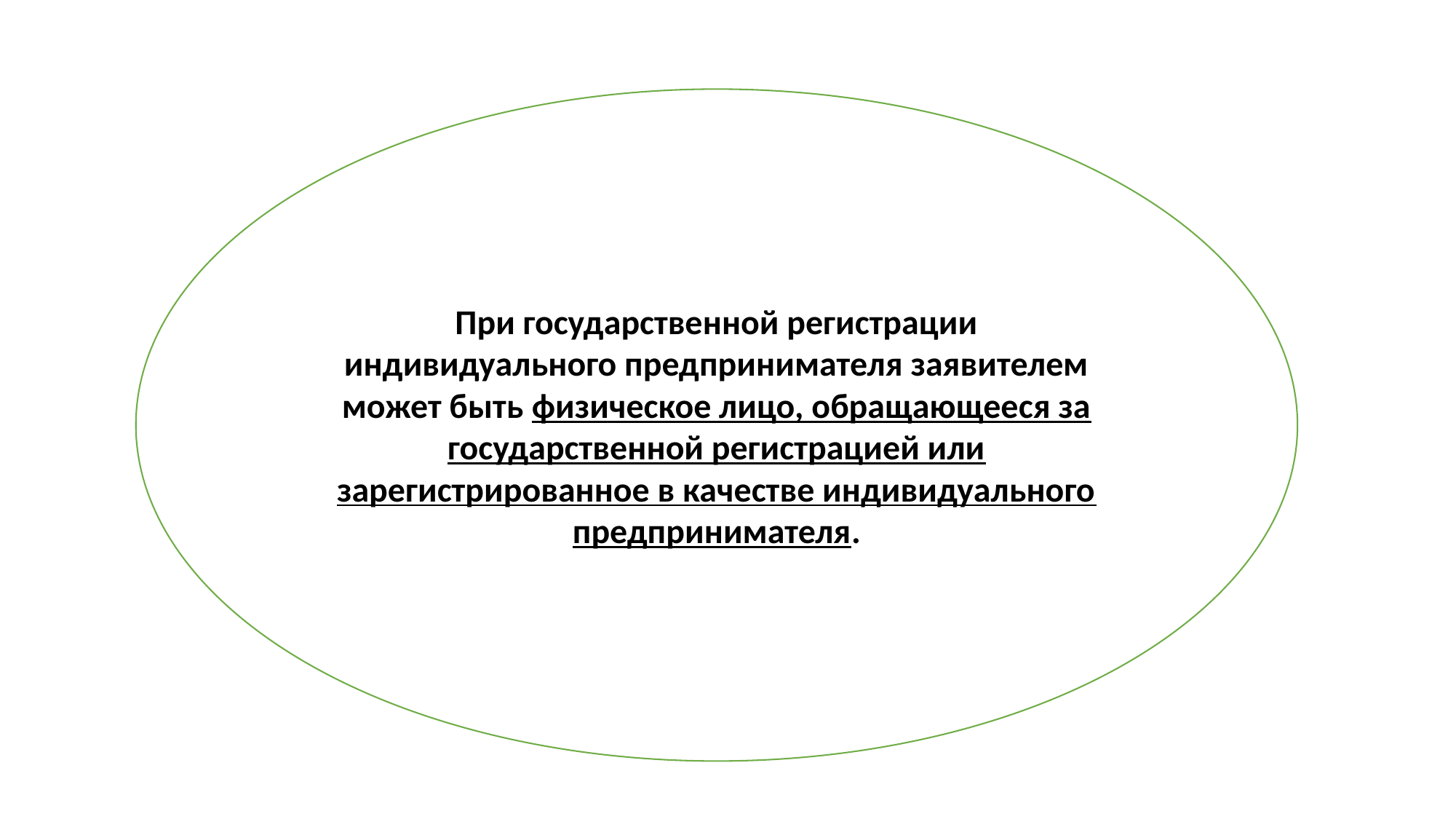

При государственной регистрации индивидуального предпринимателя заявителем может быть физическое лицо, обращающееся за государственной регистрацией или зарегистрированное в качестве индивидуального предпринимателя.